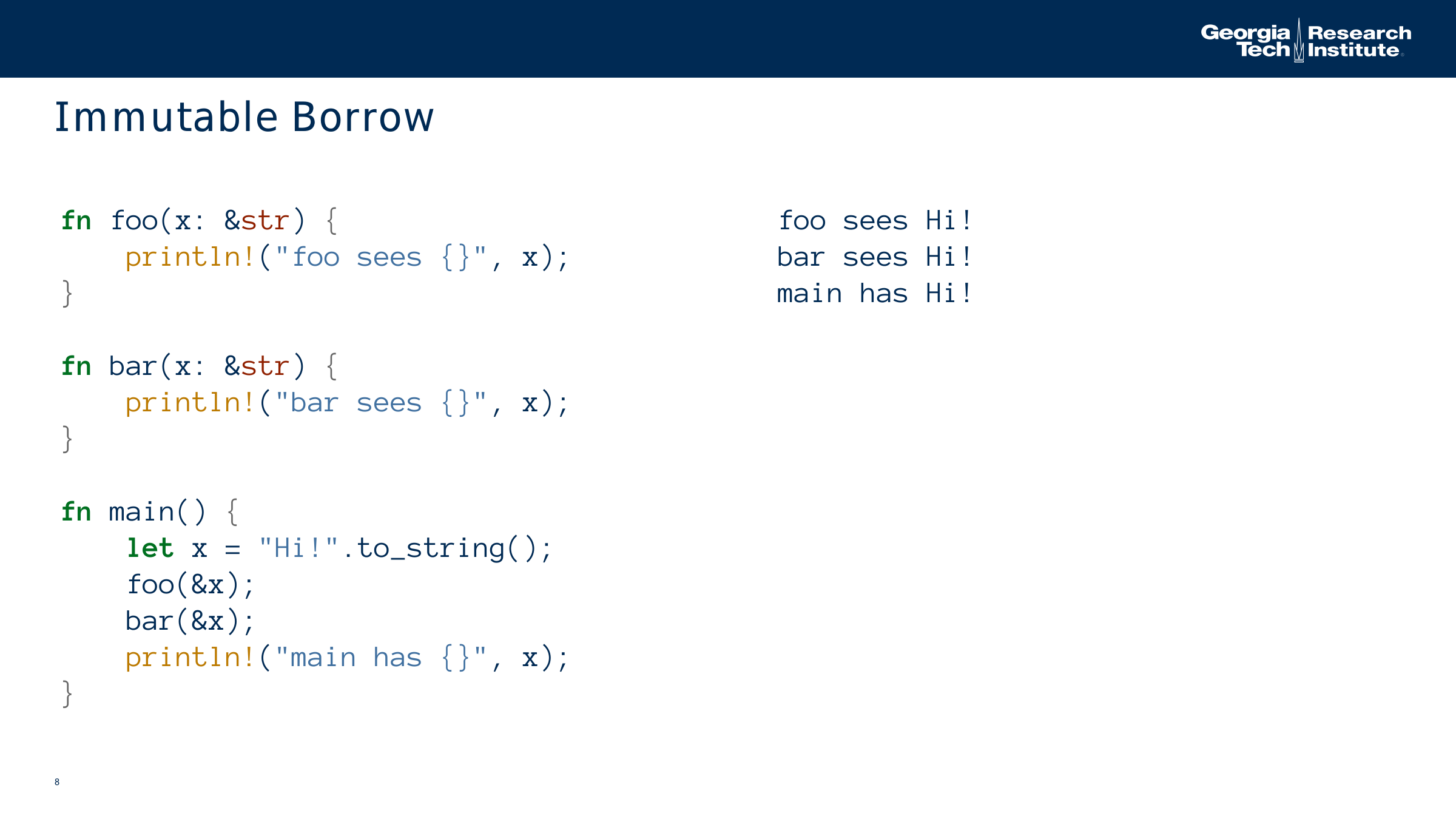

# Immutable Borrow
fn foo(x: &str) {
    println!("foo sees {}", x);
}
fn bar(x: &str) {
    println!("bar sees {}", x);
}
fn main() {
    let x = "Hi!".to_string();
    foo(&x);
    bar(&x);
    println!("main has {}", x);
}
foo sees Hi!
bar sees Hi!
main has Hi!